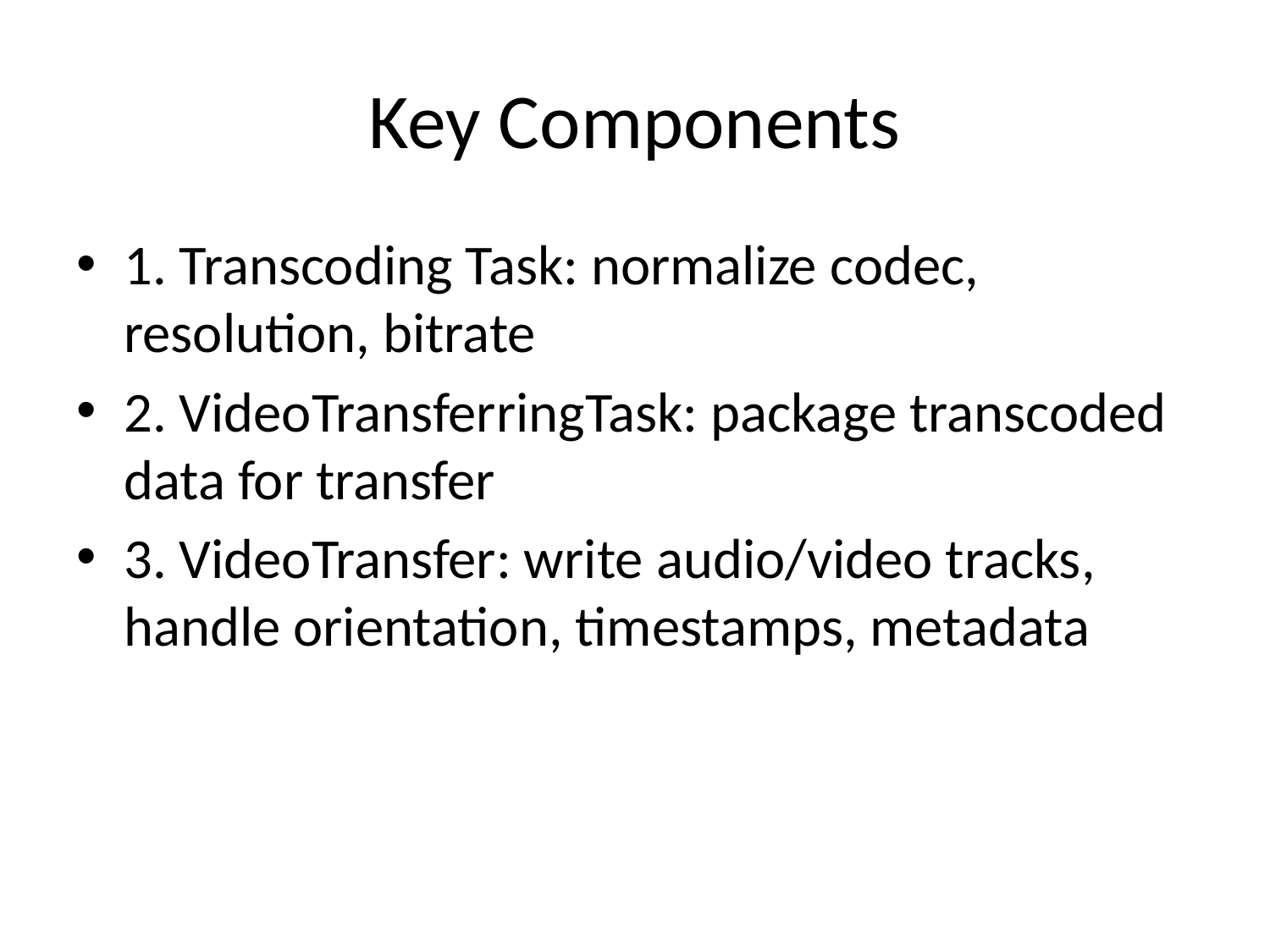

# Key Components
1. Transcoding Task: normalize codec, resolution, bitrate
2. VideoTransferringTask: package transcoded data for transfer
3. VideoTransfer: write audio/video tracks, handle orientation, timestamps, metadata